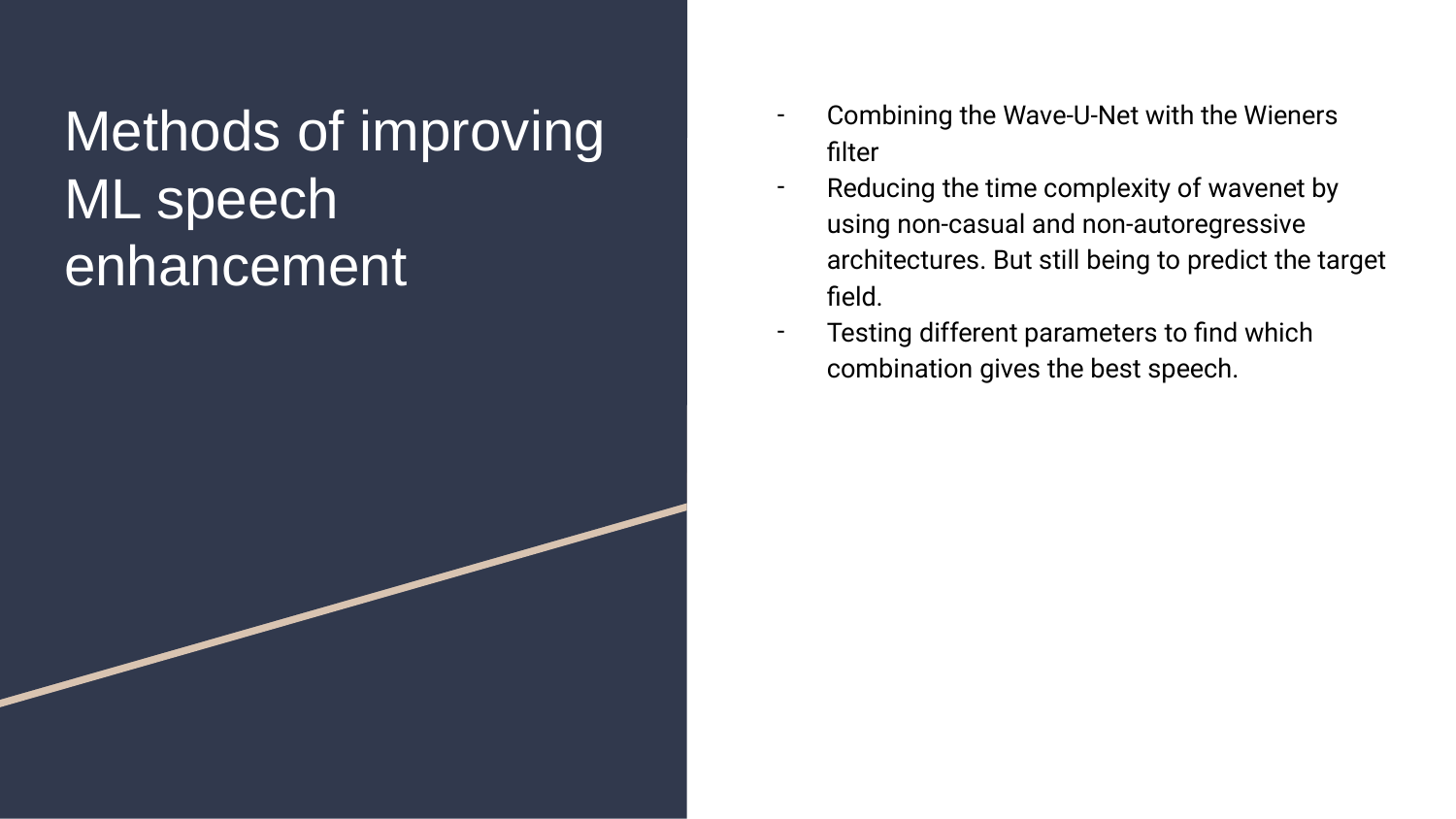

# Methods of improving ML speech enhancement
Combining the Wave-U-Net with the Wieners filter
Reducing the time complexity of wavenet by using non-casual and non-autoregressive architectures. But still being to predict the target field.
Testing different parameters to find which combination gives the best speech.